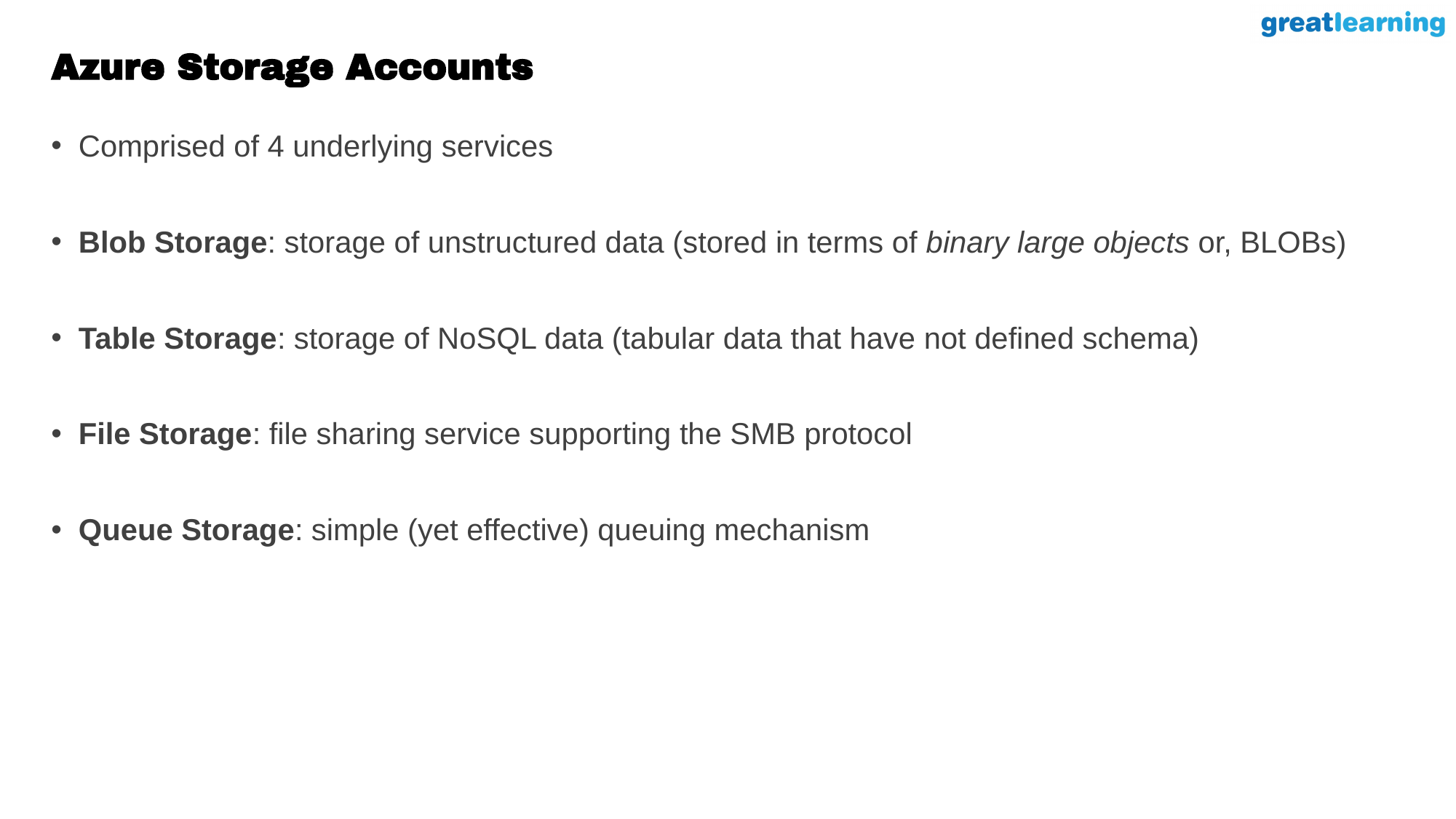

# Azure Storage Accounts
Comprised of 4 underlying services

Blob Storage: storage of unstructured data (stored in terms of binary large objects or, BLOBs)

Table Storage: storage of NoSQL data (tabular data that have not defined schema)

File Storage: file sharing service supporting the SMB protocol

Queue Storage: simple (yet effective) queuing mechanism